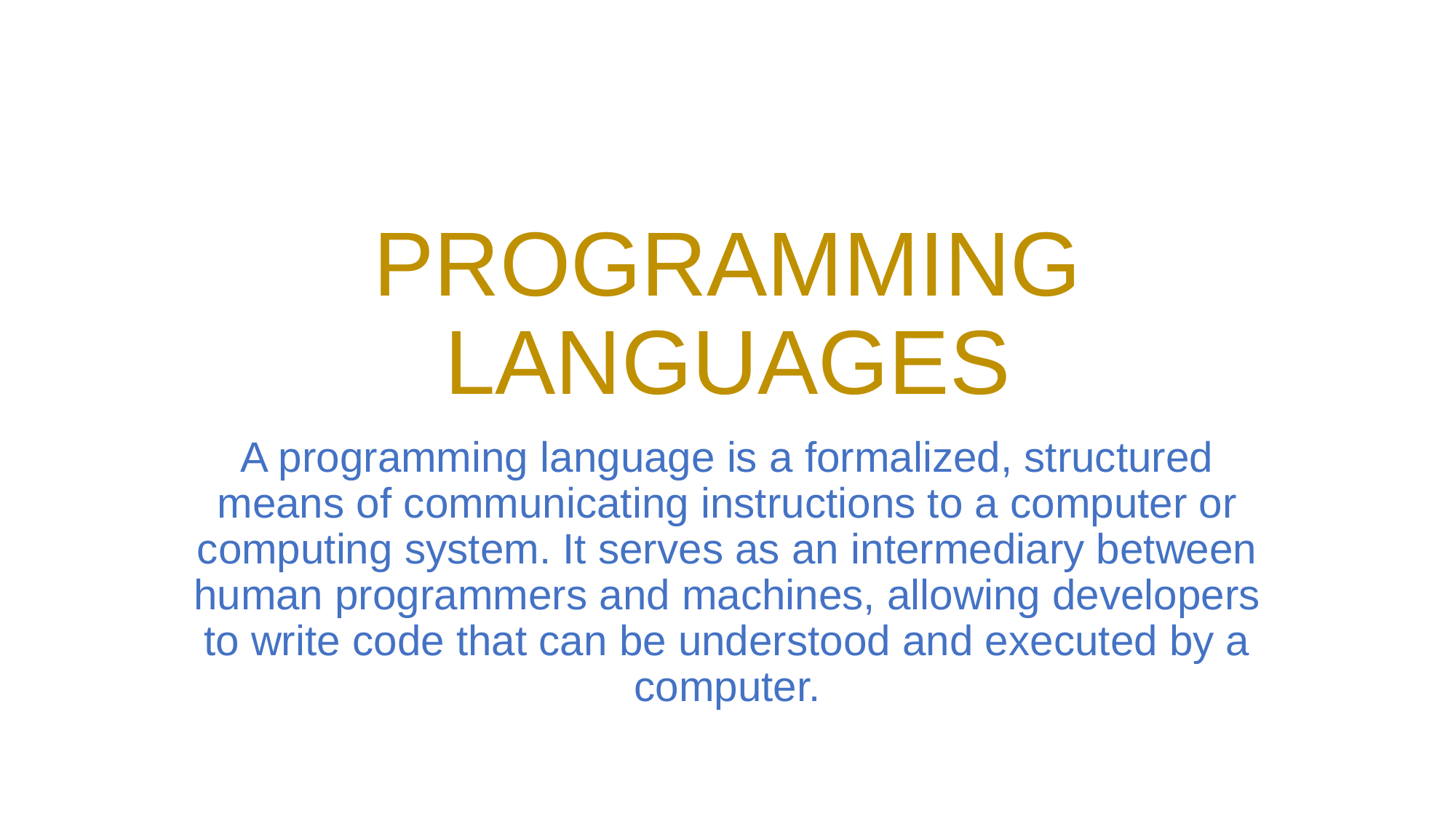

# PROGRAMMING LANGUAGES
A programming language is a formalized, structured means of communicating instructions to a computer or computing system. It serves as an intermediary between human programmers and machines, allowing developers to write code that can be understood and executed by a computer.